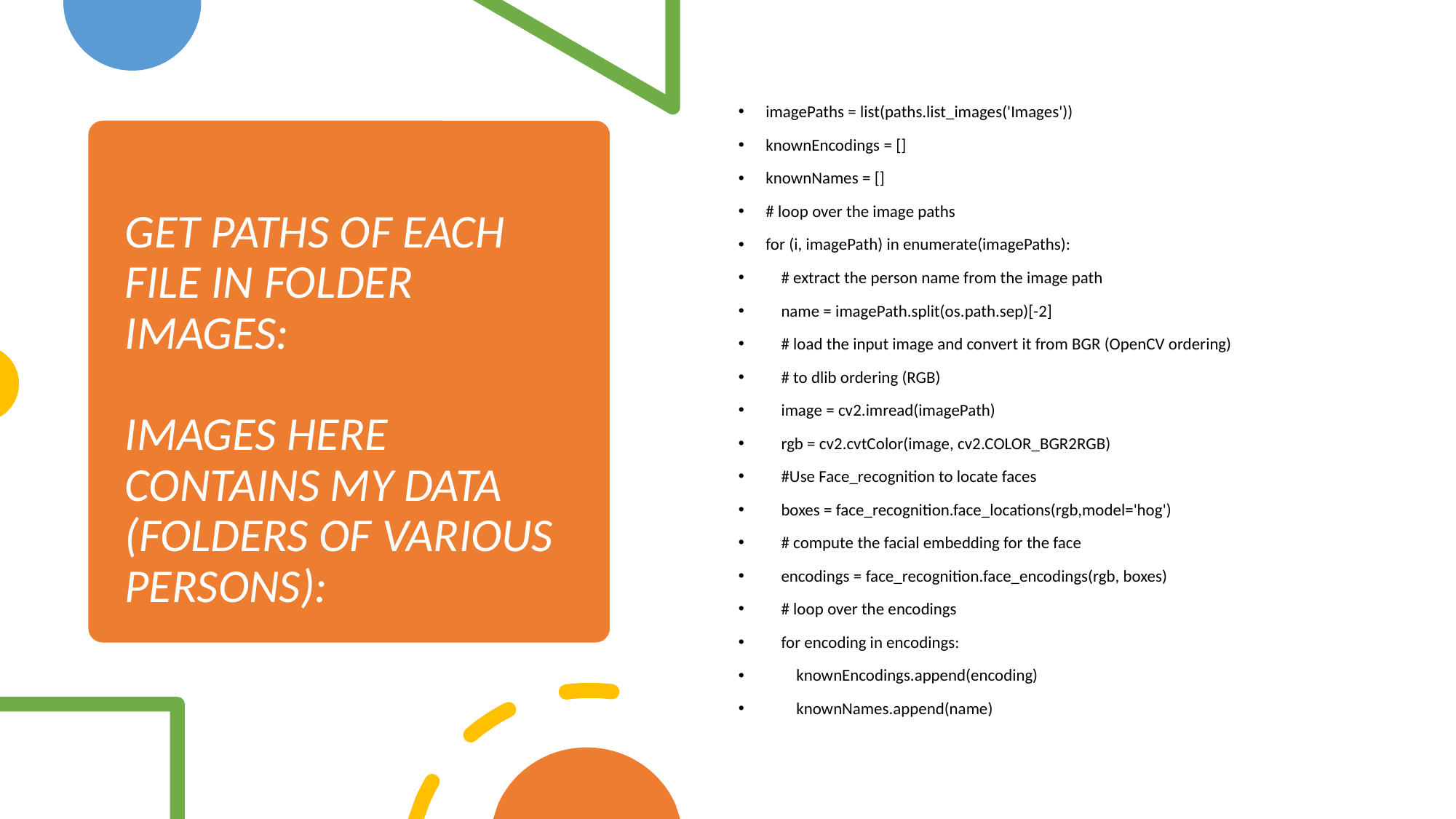

imagePaths = list(paths.list_images('Images'))
knownEncodings = []
knownNames = []
# loop over the image paths
for (i, imagePath) in enumerate(imagePaths):
    # extract the person name from the image path
    name = imagePath.split(os.path.sep)[-2]
    # load the input image and convert it from BGR (OpenCV ordering)
    # to dlib ordering (RGB)
    image = cv2.imread(imagePath)
    rgb = cv2.cvtColor(image, cv2.COLOR_BGR2RGB)
    #Use Face_recognition to locate faces
    boxes = face_recognition.face_locations(rgb,model='hog')
    # compute the facial embedding for the face
    encodings = face_recognition.face_encodings(rgb, boxes)
    # loop over the encodings
    for encoding in encodings:
        knownEncodings.append(encoding)
        knownNames.append(name)

# GET PATHS OF EACH FILE IN FOLDER IMAGES: IMAGES HERE CONTAINS MY DATA (FOLDERS OF VARIOUS PERSONS):